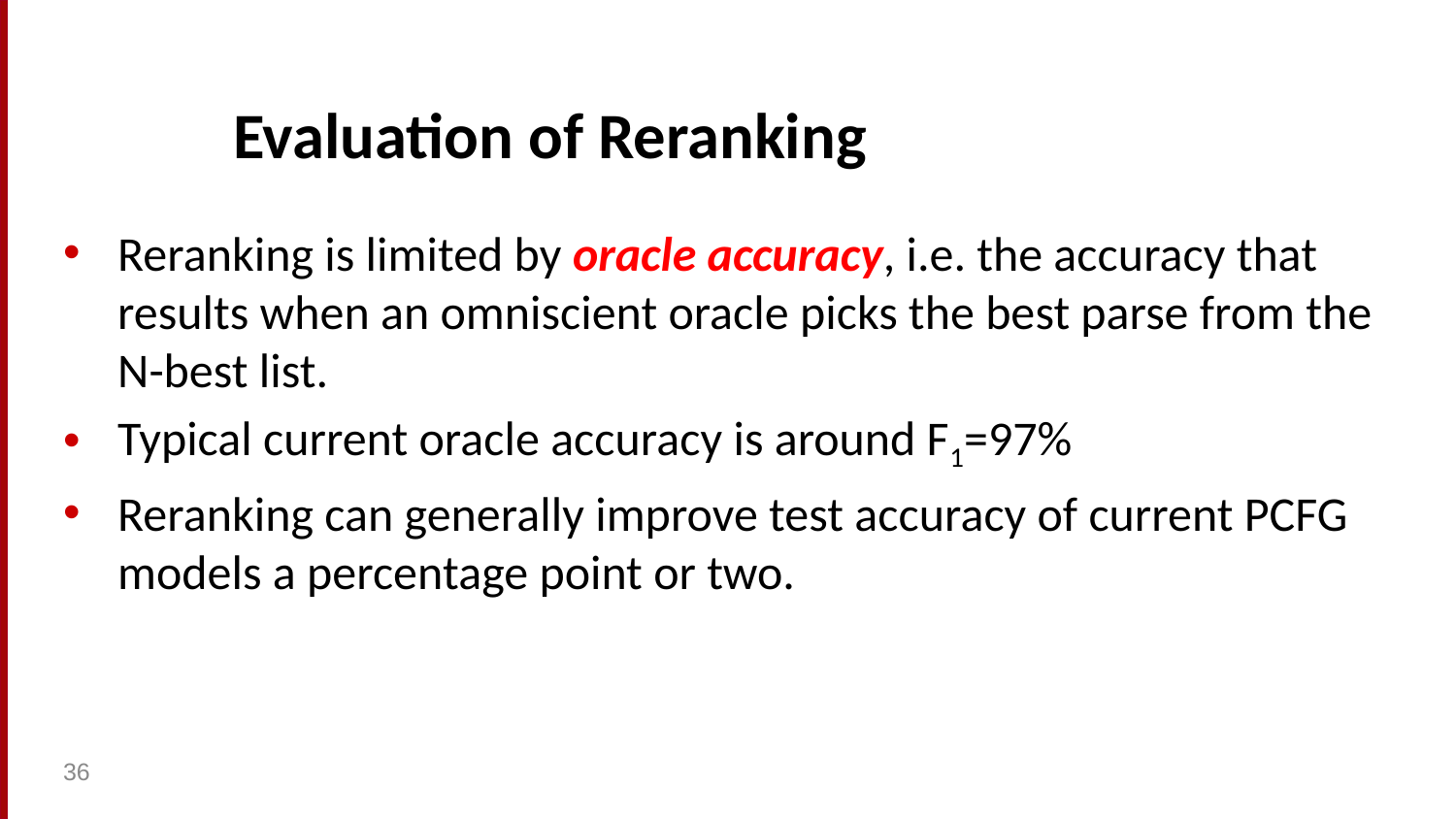

# Evaluation of Reranking
Reranking is limited by oracle accuracy, i.e. the accuracy that results when an omniscient oracle picks the best parse from the N-best list.
Typical current oracle accuracy is around F1=97%
Reranking can generally improve test accuracy of current PCFG models a percentage point or two.
36